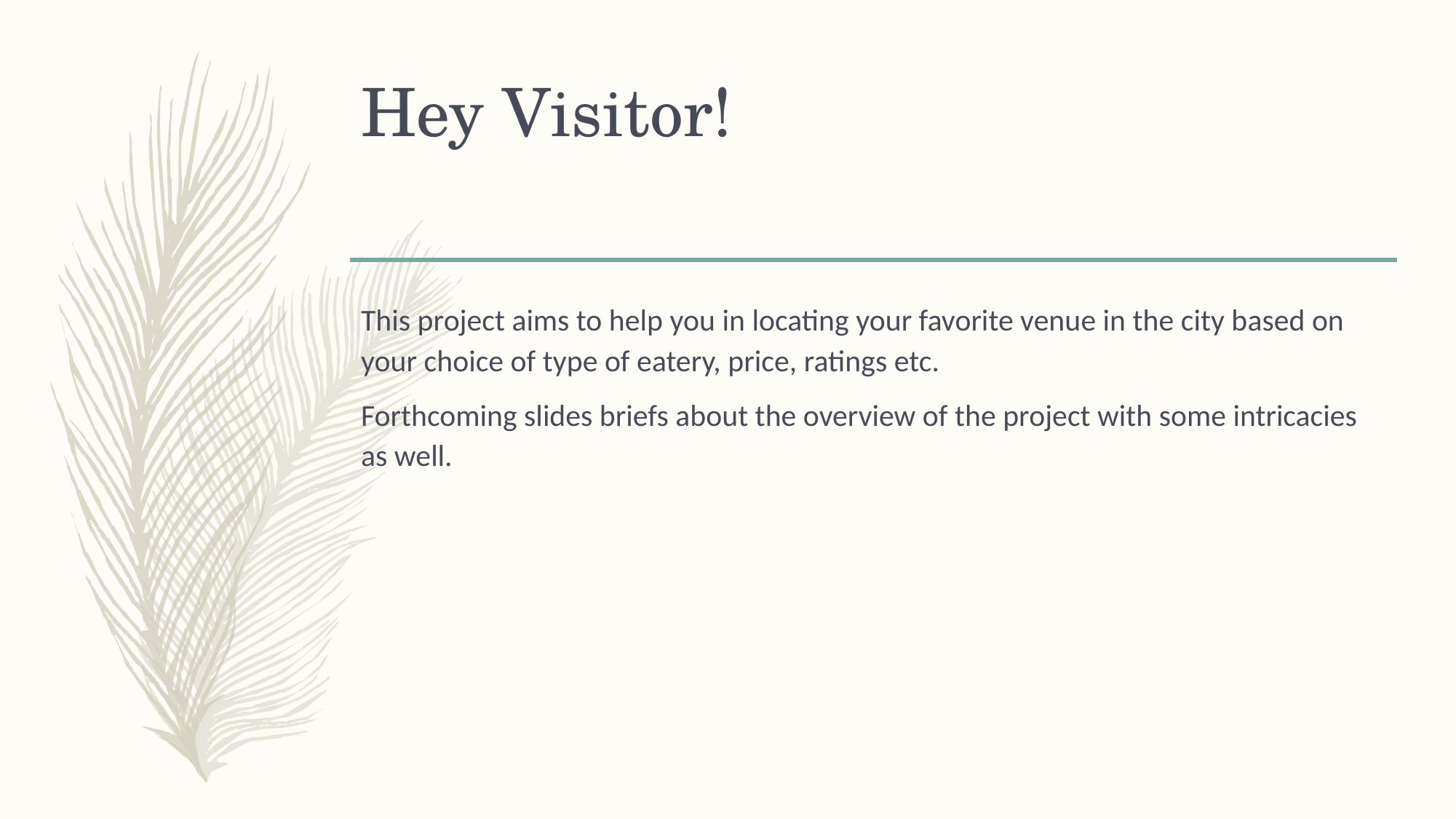

# Hey Visitor!
This project aims to help you in locating your favorite venue in the city based on your choice of type of eatery, price, ratings etc.
Forthcoming slides briefs about the overview of the project with some intricacies as well.